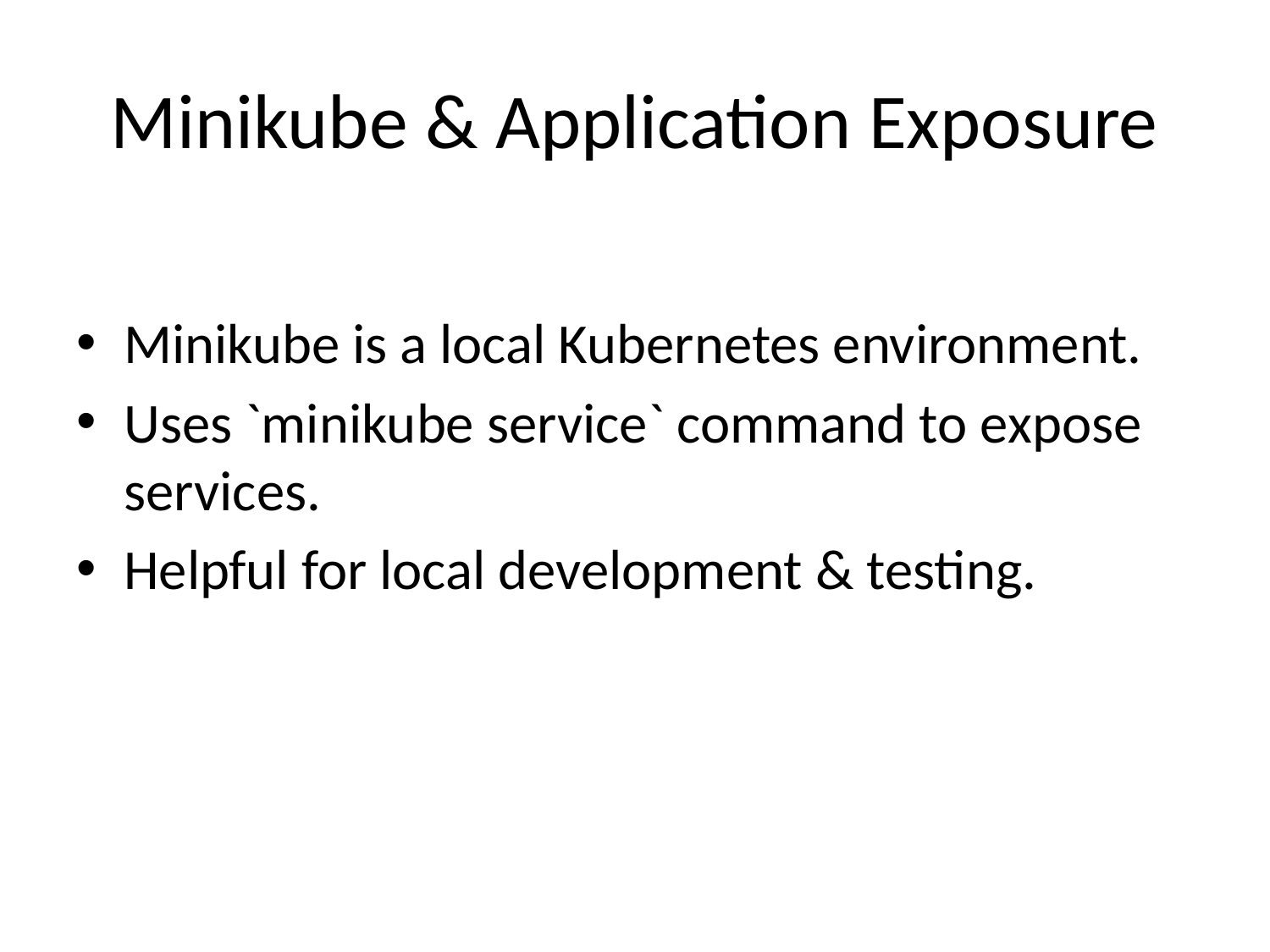

# Minikube & Application Exposure

Minikube is a local Kubernetes environment.
Uses `minikube service` command to expose services.
Helpful for local development & testing.